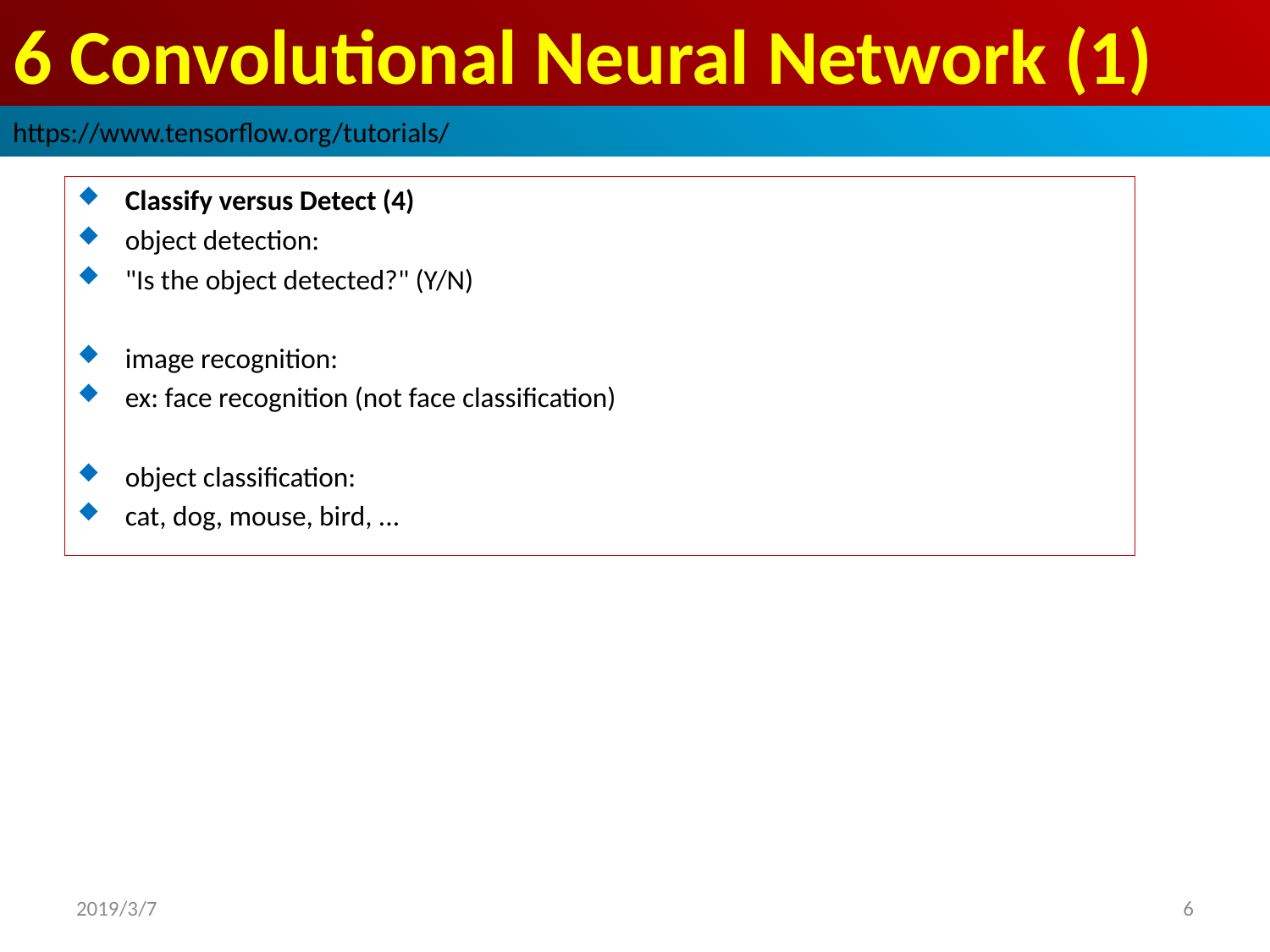

# 6 Convolutional Neural Network (1)
https://www.tensorflow.org/tutorials/
Classify versus Detect (4)
object detection:
"Is the object detected?" (Y/N)

image recognition:
ex: face recognition (not face classification)

object classification:
cat, dog, mouse, bird, ...
2019/3/7
6